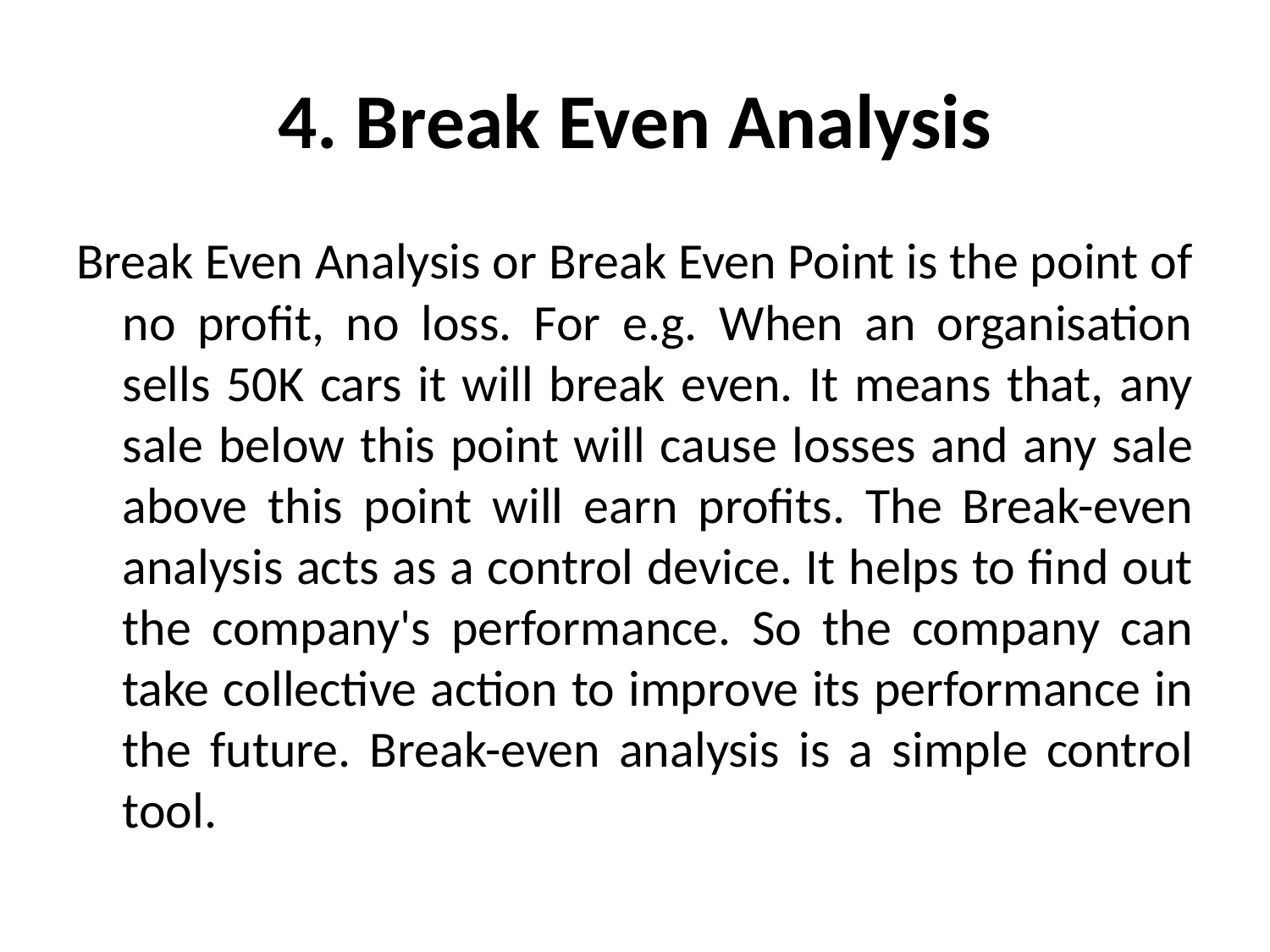

# 4. Break Even Analysis
Break Even Analysis or Break Even Point is the point of no profit, no loss. For e.g. When an organisation sells 50K cars it will break even. It means that, any sale below this point will cause losses and any sale above this point will earn profits. The Break-even analysis acts as a control device. It helps to find out the company's performance. So the company can take collective action to improve its performance in the future. Break-even analysis is a simple control tool.